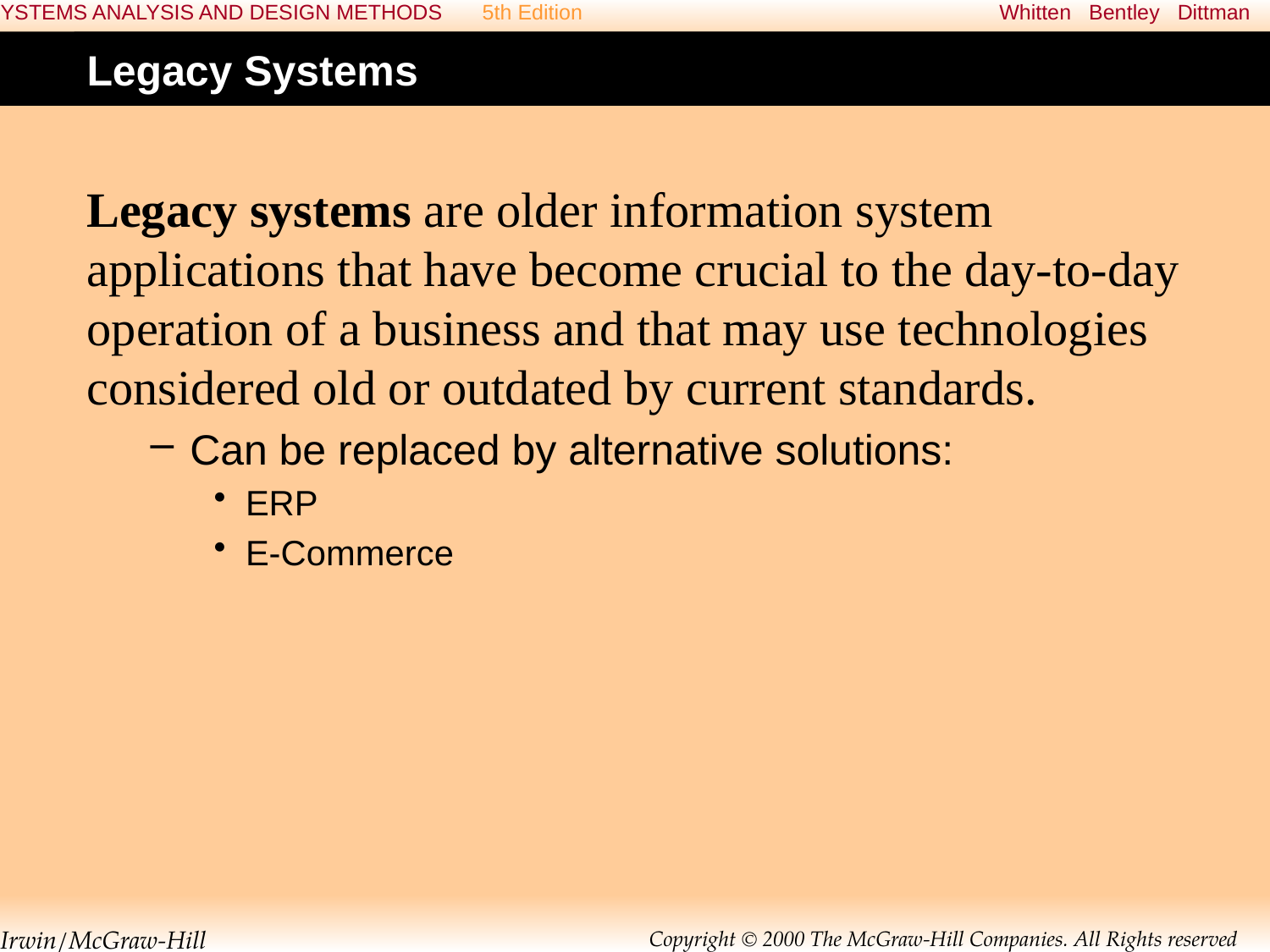

# Legacy Systems
Legacy systems are older information system applications that have become crucial to the day-to-day operation of a business and that may use technologies considered old or outdated by current standards.
Can be replaced by alternative solutions:
ERP
E-Commerce